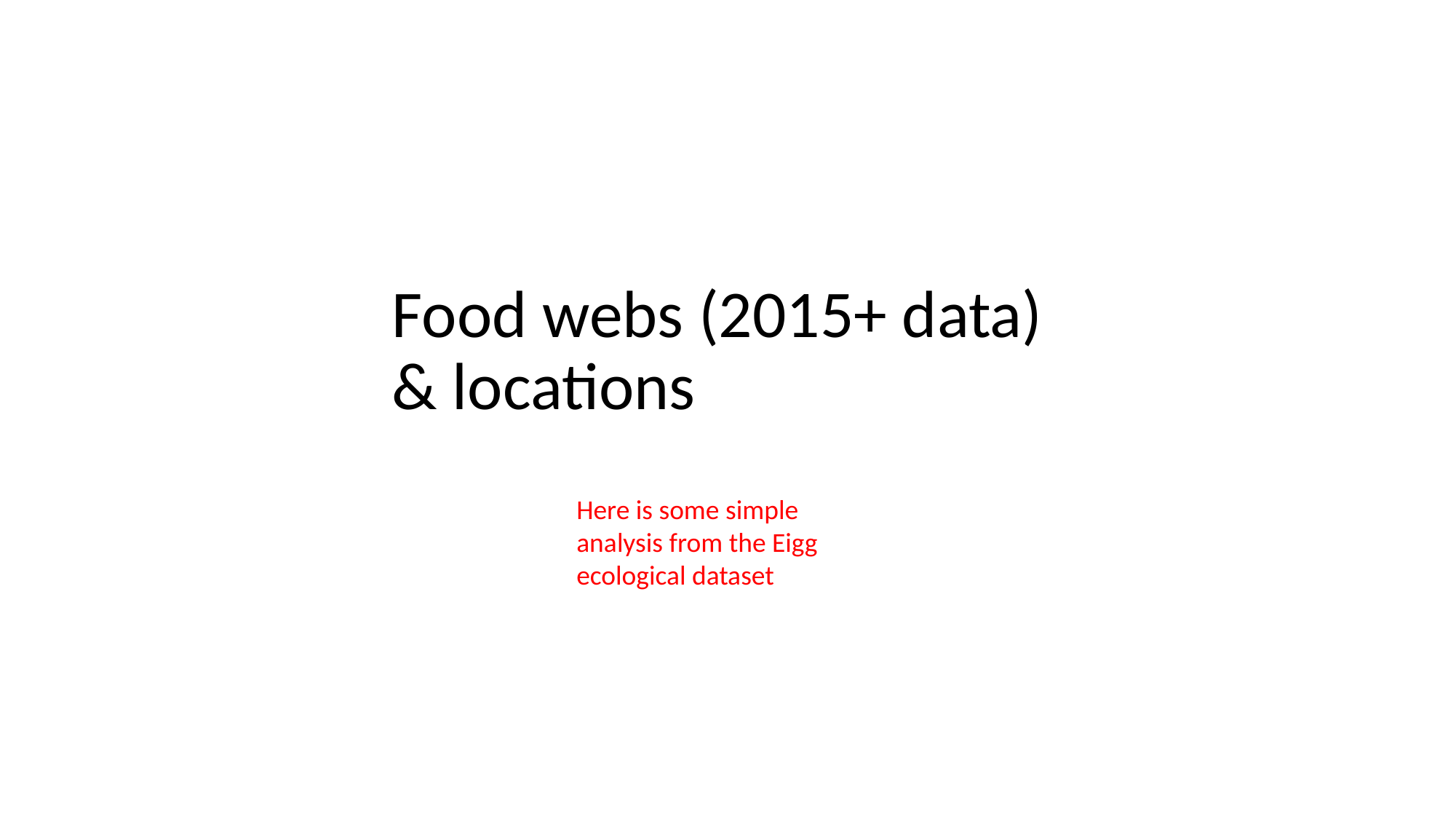

# Food webs (2015+ data) & locations
Here is some simple analysis from the Eigg ecological dataset